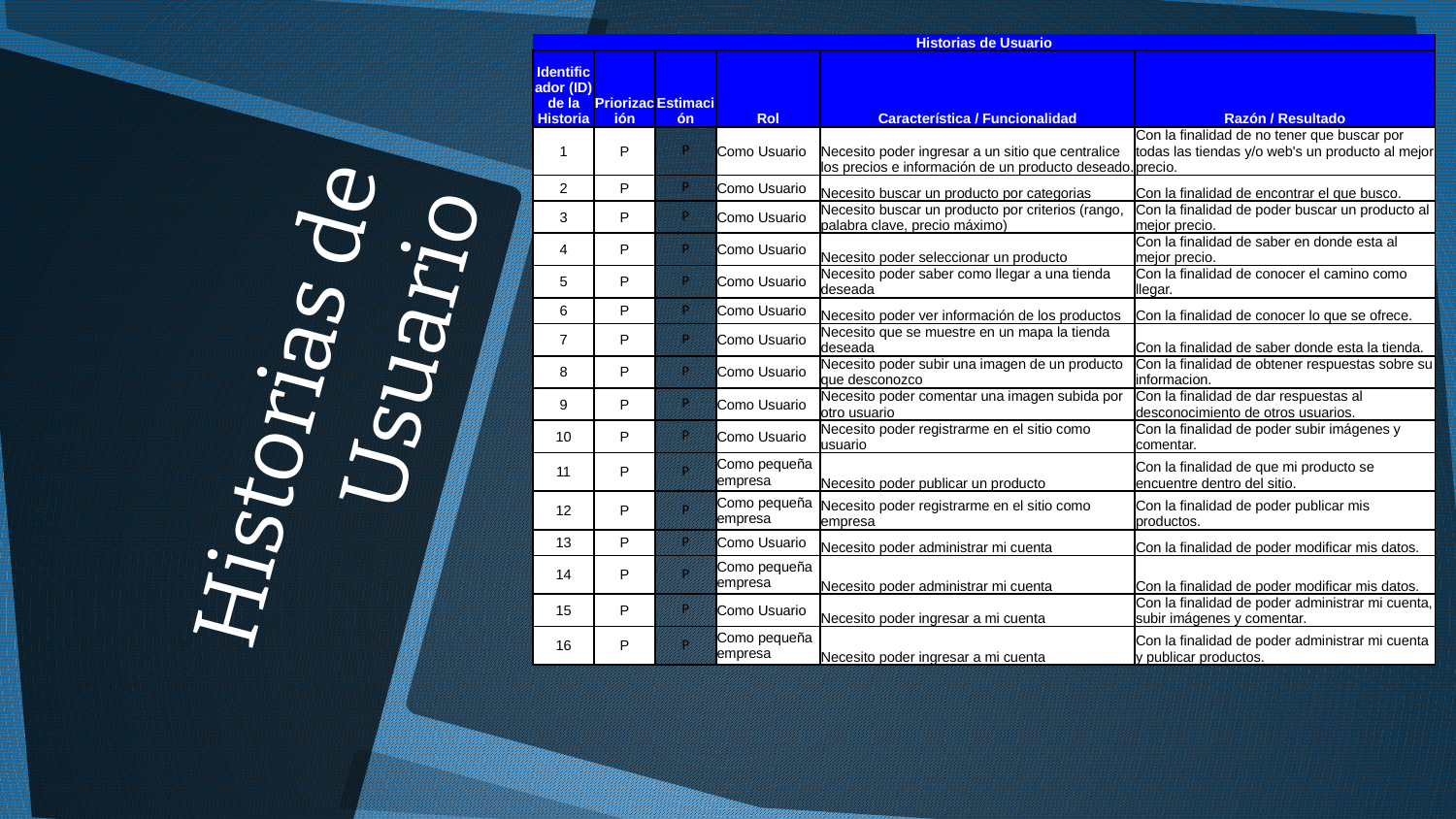

| Historias de Usuario |  |  |  |  |  |
| --- | --- | --- | --- | --- | --- |
| Identificador (ID) de la Historia | Priorización | Estimación | Rol | Característica / Funcionalidad | Razón / Resultado |
| 1 | P | P | Como Usuario | Necesito poder ingresar a un sitio que centralice los precios e información de un producto deseado. | Con la finalidad de no tener que buscar por todas las tiendas y/o web's un producto al mejor precio. |
| 2 | P | P | Como Usuario | Necesito buscar un producto por categorias | Con la finalidad de encontrar el que busco. |
| 3 | P | P | Como Usuario | Necesito buscar un producto por criterios (rango, palabra clave, precio máximo) | Con la finalidad de poder buscar un producto al mejor precio. |
| 4 | P | P | Como Usuario | Necesito poder seleccionar un producto | Con la finalidad de saber en donde esta al mejor precio. |
| 5 | P | P | Como Usuario | Necesito poder saber como llegar a una tienda deseada | Con la finalidad de conocer el camino como llegar. |
| 6 | P | P | Como Usuario | Necesito poder ver información de los productos | Con la finalidad de conocer lo que se ofrece. |
| 7 | P | P | Como Usuario | Necesito que se muestre en un mapa la tienda deseada | Con la finalidad de saber donde esta la tienda. |
| 8 | P | P | Como Usuario | Necesito poder subir una imagen de un producto que desconozco | Con la finalidad de obtener respuestas sobre su informacion. |
| 9 | P | P | Como Usuario | Necesito poder comentar una imagen subida por otro usuario | Con la finalidad de dar respuestas al desconocimiento de otros usuarios. |
| 10 | P | P | Como Usuario | Necesito poder registrarme en el sitio como usuario | Con la finalidad de poder subir imágenes y comentar. |
| 11 | P | P | Como pequeña empresa | Necesito poder publicar un producto | Con la finalidad de que mi producto se encuentre dentro del sitio. |
| 12 | P | P | Como pequeña empresa | Necesito poder registrarme en el sitio como empresa | Con la finalidad de poder publicar mis productos. |
| 13 | P | P | Como Usuario | Necesito poder administrar mi cuenta | Con la finalidad de poder modificar mis datos. |
| 14 | P | P | Como pequeña empresa | Necesito poder administrar mi cuenta | Con la finalidad de poder modificar mis datos. |
| 15 | P | P | Como Usuario | Necesito poder ingresar a mi cuenta | Con la finalidad de poder administrar mi cuenta, subir imágenes y comentar. |
| 16 | P | P | Como pequeña empresa | Necesito poder ingresar a mi cuenta | Con la finalidad de poder administrar mi cuenta y publicar productos. |
# Historias de Usuario